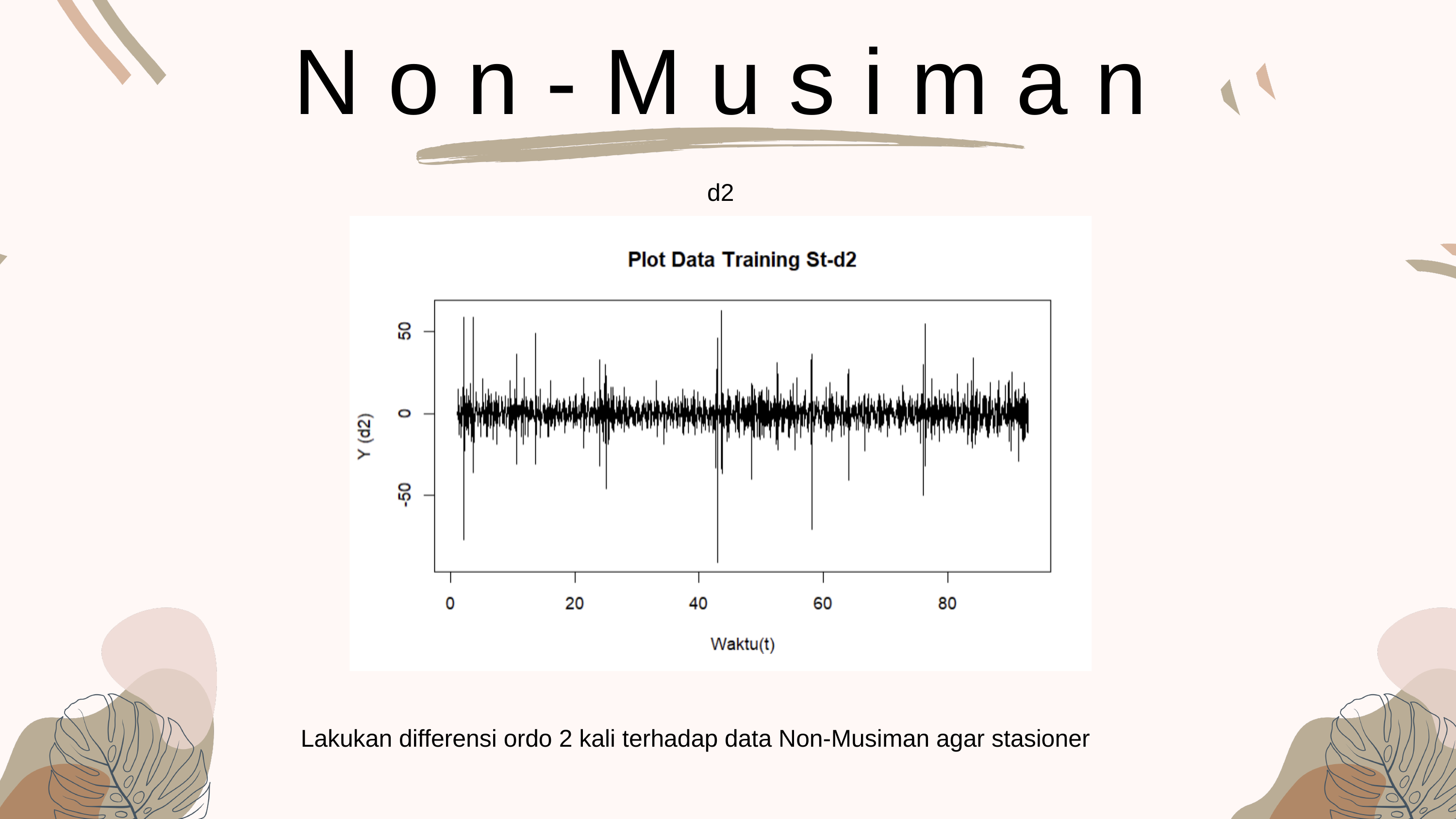

Non-Musiman

d2

Lakukan differensi ordo 2 kali terhadap data Non-Musiman agar stasioner